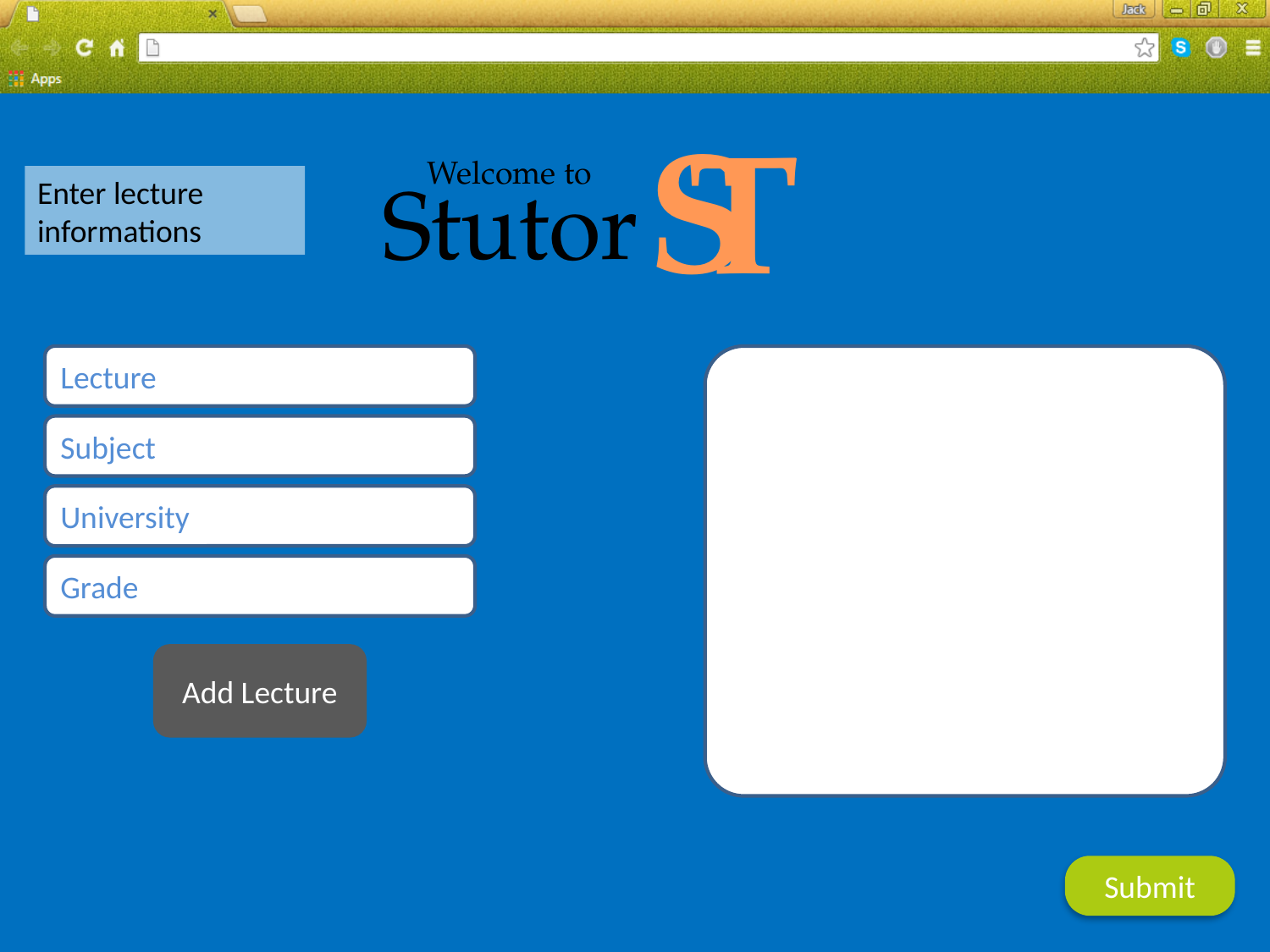

S
T
Welcome to
Stutor
Enter lecture informations
Lecture

Subject
University
Grade
Add Lecture
Submit